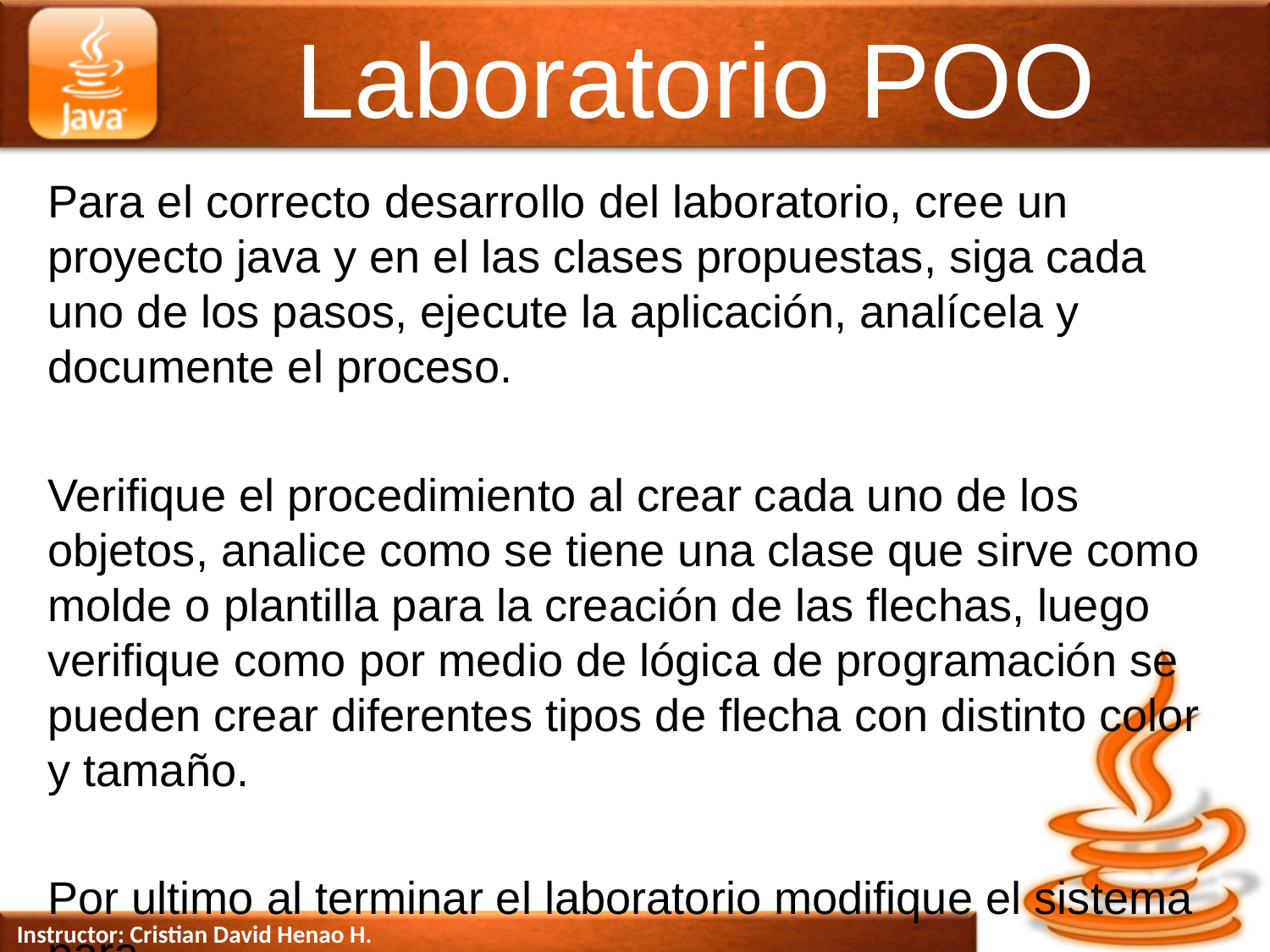

# Laboratorio POO
Para el correcto desarrollo del laboratorio, cree un proyecto java y en el las clases propuestas, siga cada uno de los pasos, ejecute la aplicación, analícela y documente el proceso.

Verifique el procedimiento al crear cada uno de los objetos, analice como se tiene una clase que sirve como molde o plantilla para la creación de las flechas, luego verifique como por medio de lógica de programación se pueden crear diferentes tipos de flecha con distinto color y tamaño.

Por ultimo al terminar el laboratorio modifique el sistema para
Que un usuario pueda definir el tamaño y color de las flechas
Instructor: Cristian David Henao H.